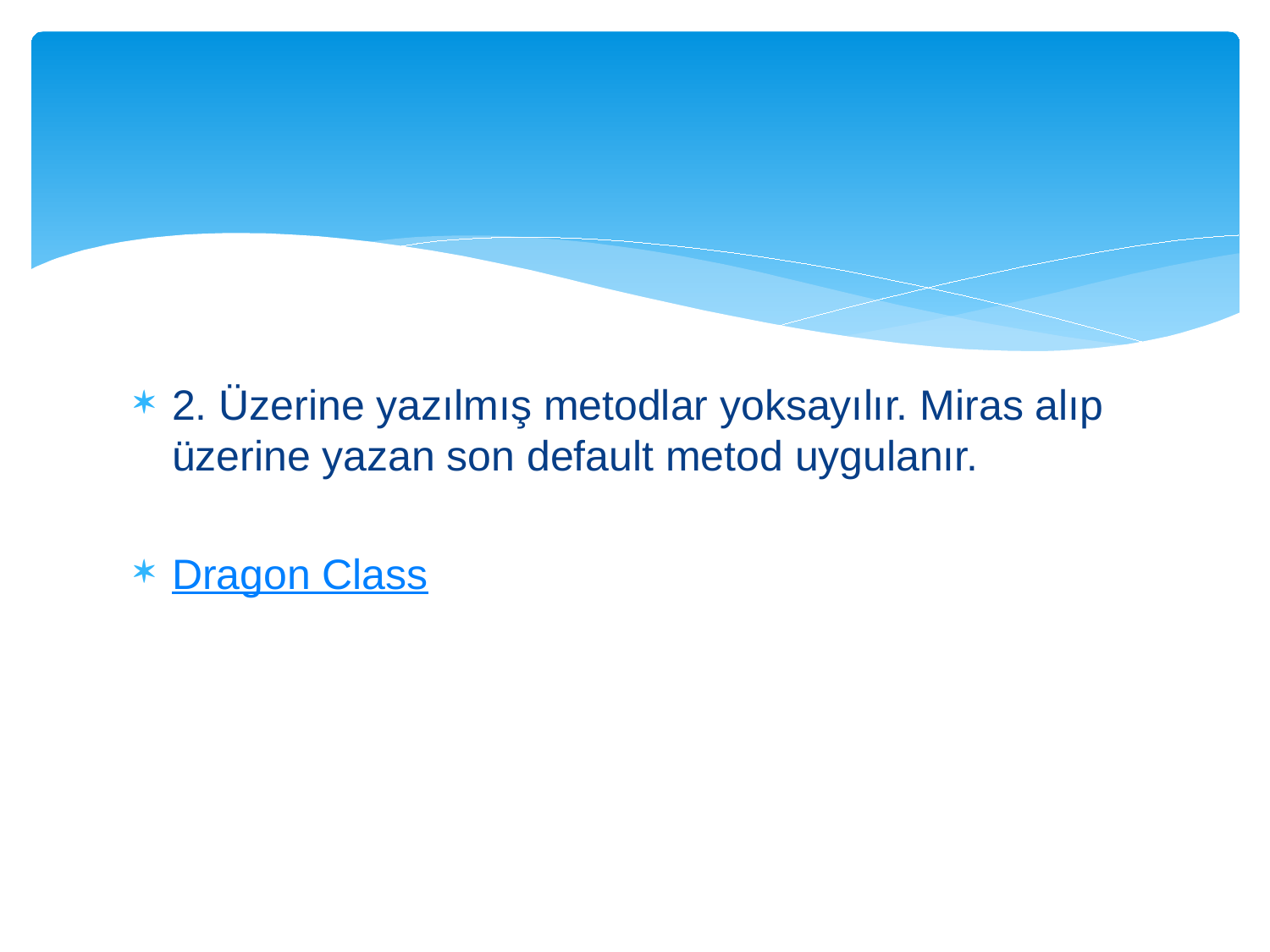

#
2. Üzerine yazılmış metodlar yoksayılır. Miras alıp üzerine yazan son default metod uygulanır.

Dragon Class